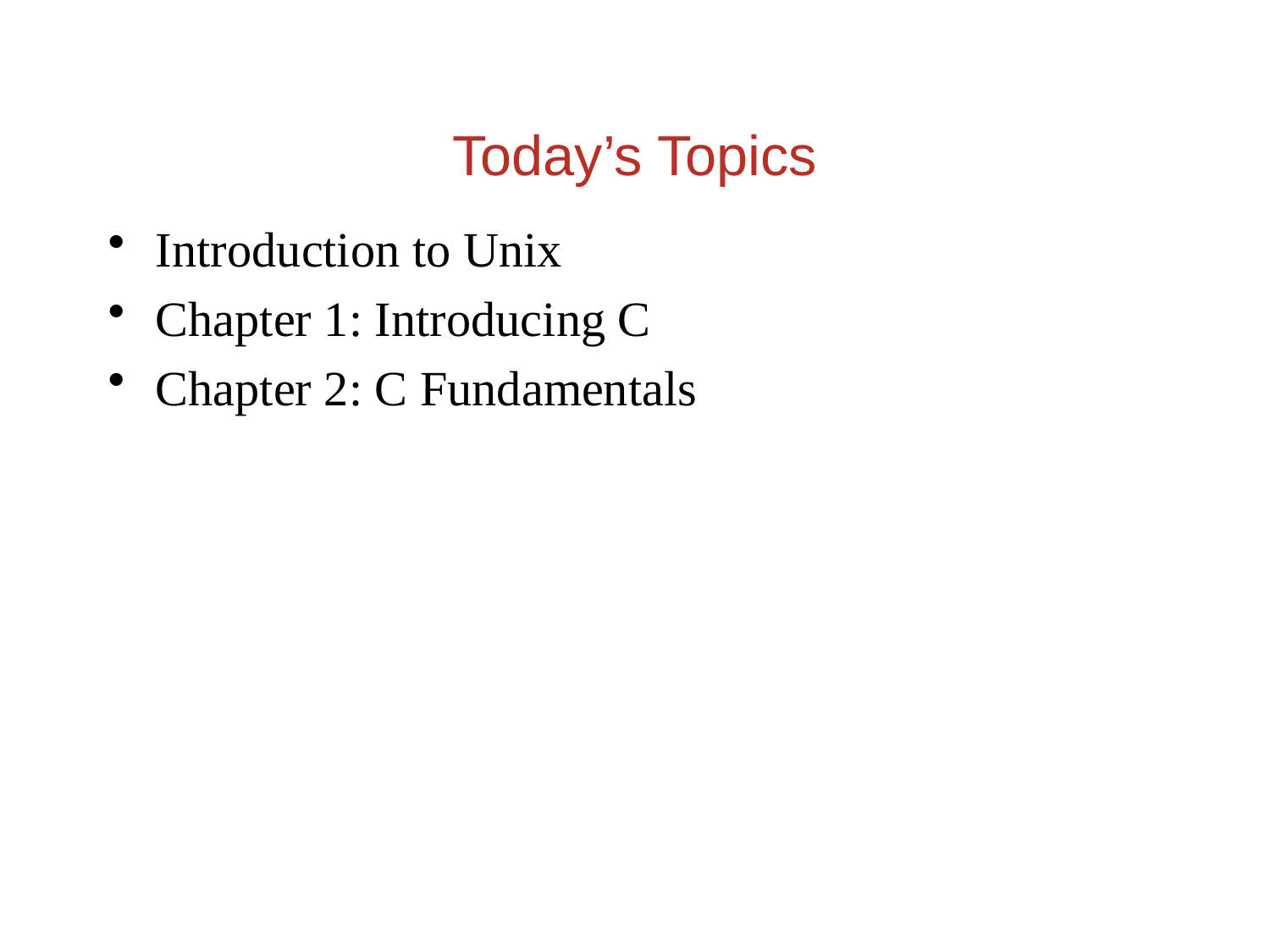

Today’s Topics
Introduction to Unix
Chapter 1: Introducing C
Chapter 2: C Fundamentals